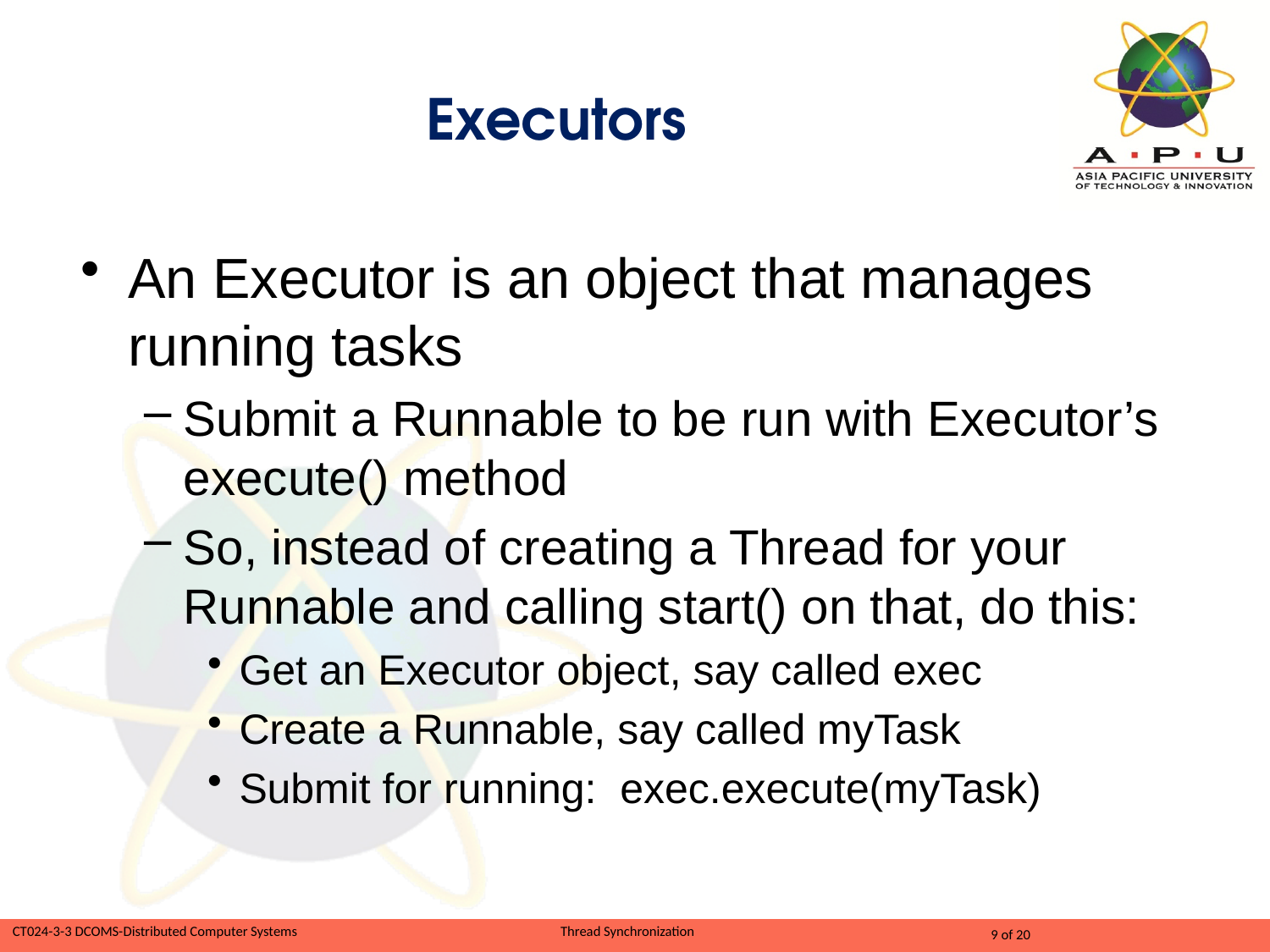

# Executors
An Executor is an object that manages running tasks
Submit a Runnable to be run with Executor’s execute() method
So, instead of creating a Thread for your Runnable and calling start() on that, do this:
Get an Executor object, say called exec
Create a Runnable, say called myTask
Submit for running:  exec.execute(myTask)